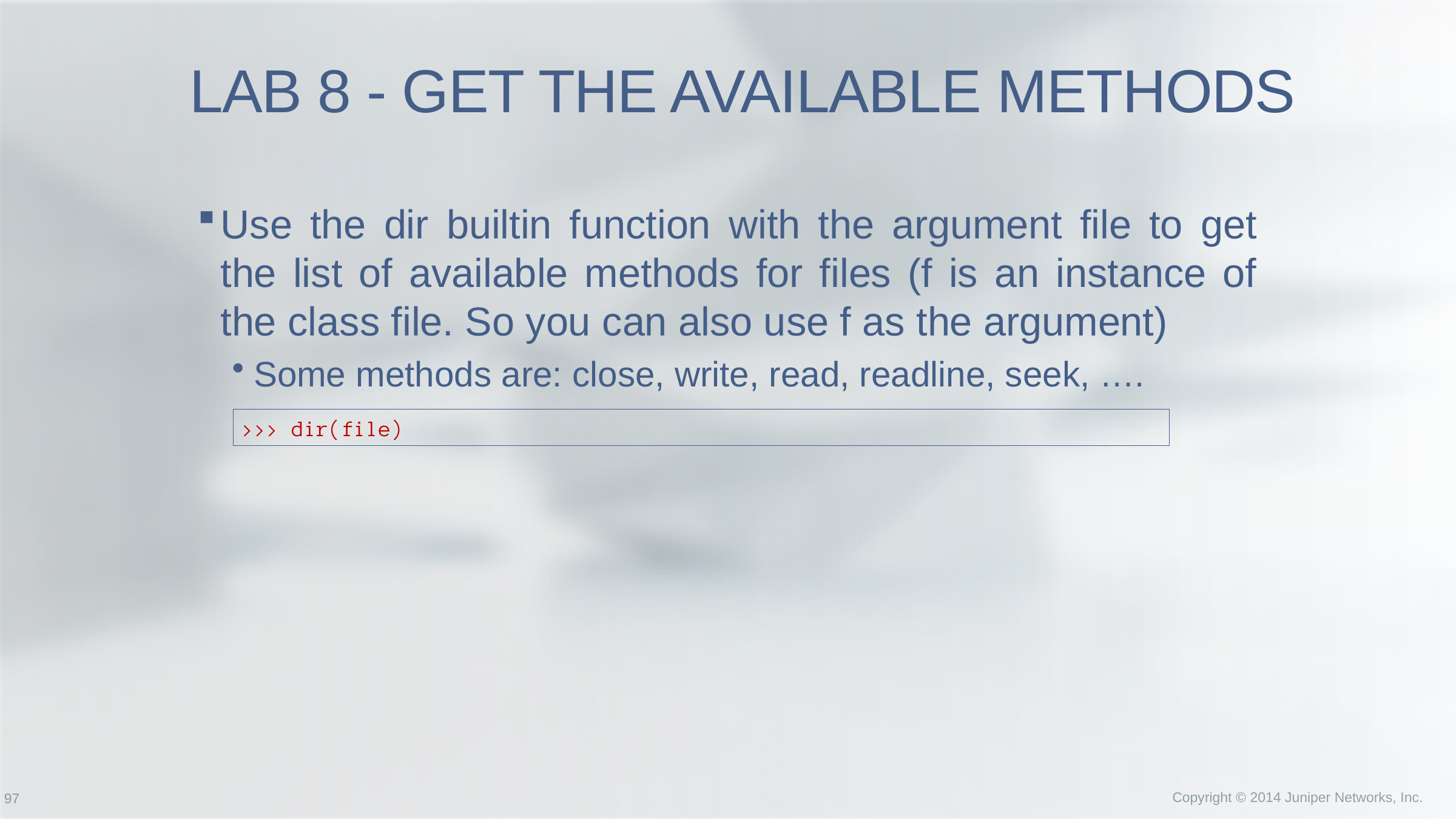

# LAB 8 - GET THE AVAILABLE METHODS
Use the dir builtin function with the argument file to get the list of available methods for files (f is an instance of the class file. So you can also use f as the argument)
Some methods are: close, write, read, readline, seek, ….
>>> dir(file)